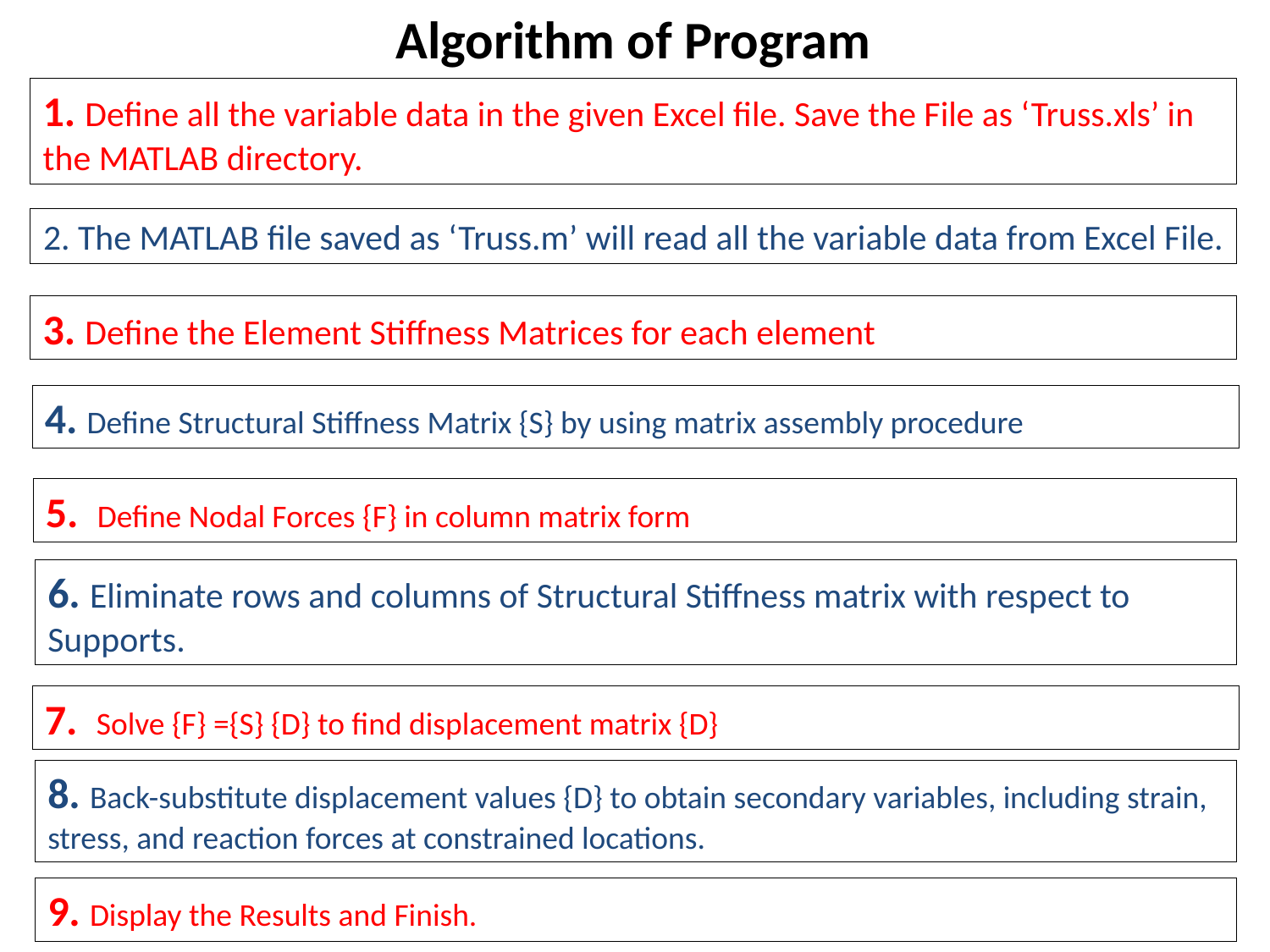

Algorithm of Program
1. Define all the variable data in the given Excel file. Save the File as ‘Truss.xls’ in the MATLAB directory.
2. The MATLAB file saved as ‘Truss.m’ will read all the variable data from Excel File.
3. Define the Element Stiﬀness Matrices for each element
4. Define Structural Stiffness Matrix {S} by using matrix assembly procedure
5.  Define Nodal Forces {F} in column matrix form
6. Eliminate rows and columns of Structural Stiffness matrix with respect to Supports.
7.  Solve {F} ={S} {D} to find displacement matrix {D}
8. Back-substitute displacement values {D} to obtain secondary variables, including strain, stress, and reaction forces at constrained locations.
9. Display the Results and Finish.